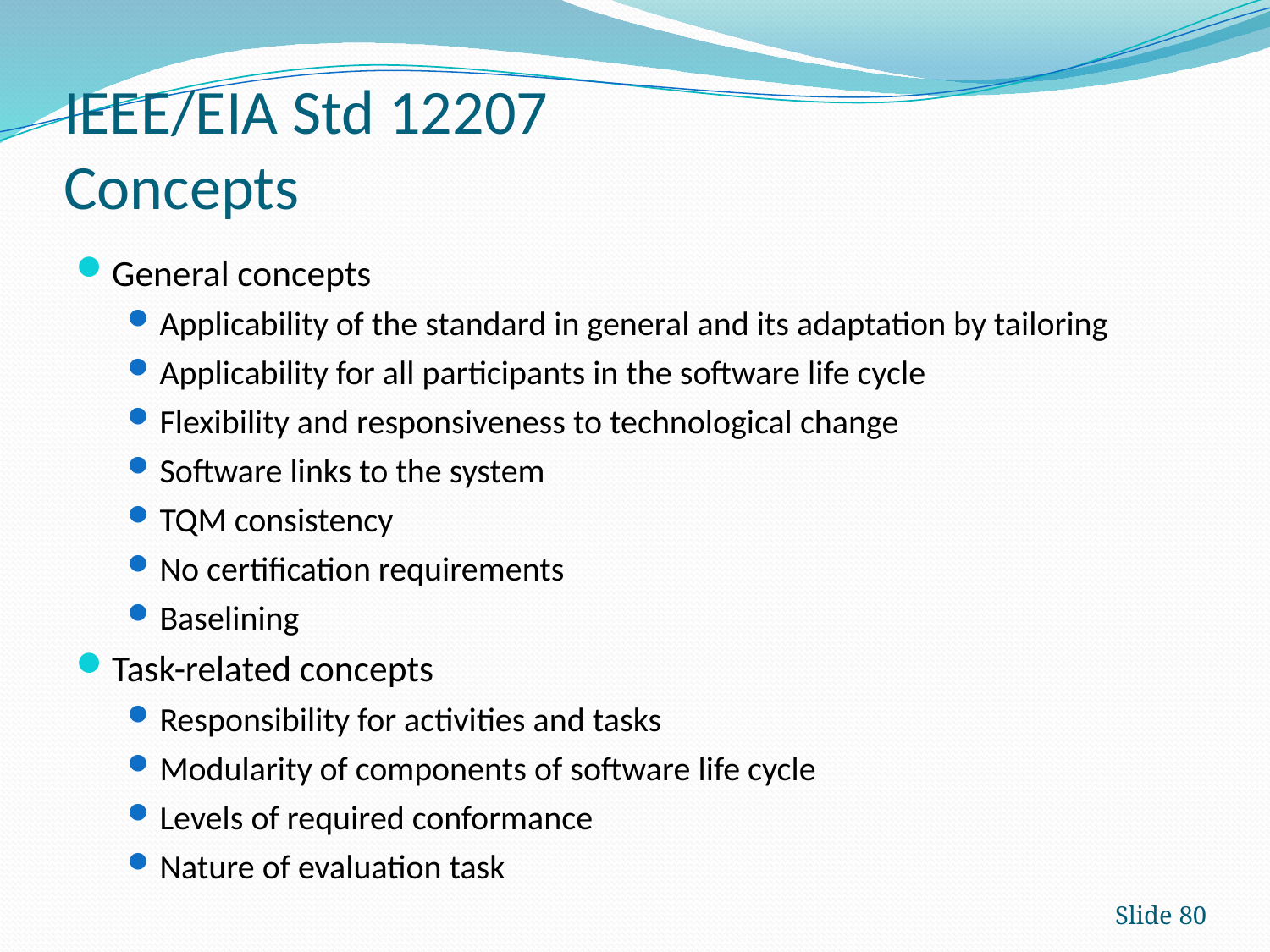

# IEEE/EIA Std 12207 Concepts
General concepts
Applicability of the standard in general and its adaptation by tailoring
Applicability for all participants in the software life cycle
Flexibility and responsiveness to technological change
Software links to the system
TQM consistency
No certification requirements
Baselining
Task-related concepts
Responsibility for activities and tasks
Modularity of components of software life cycle
Levels of required conformance
Nature of evaluation task
Slide 80